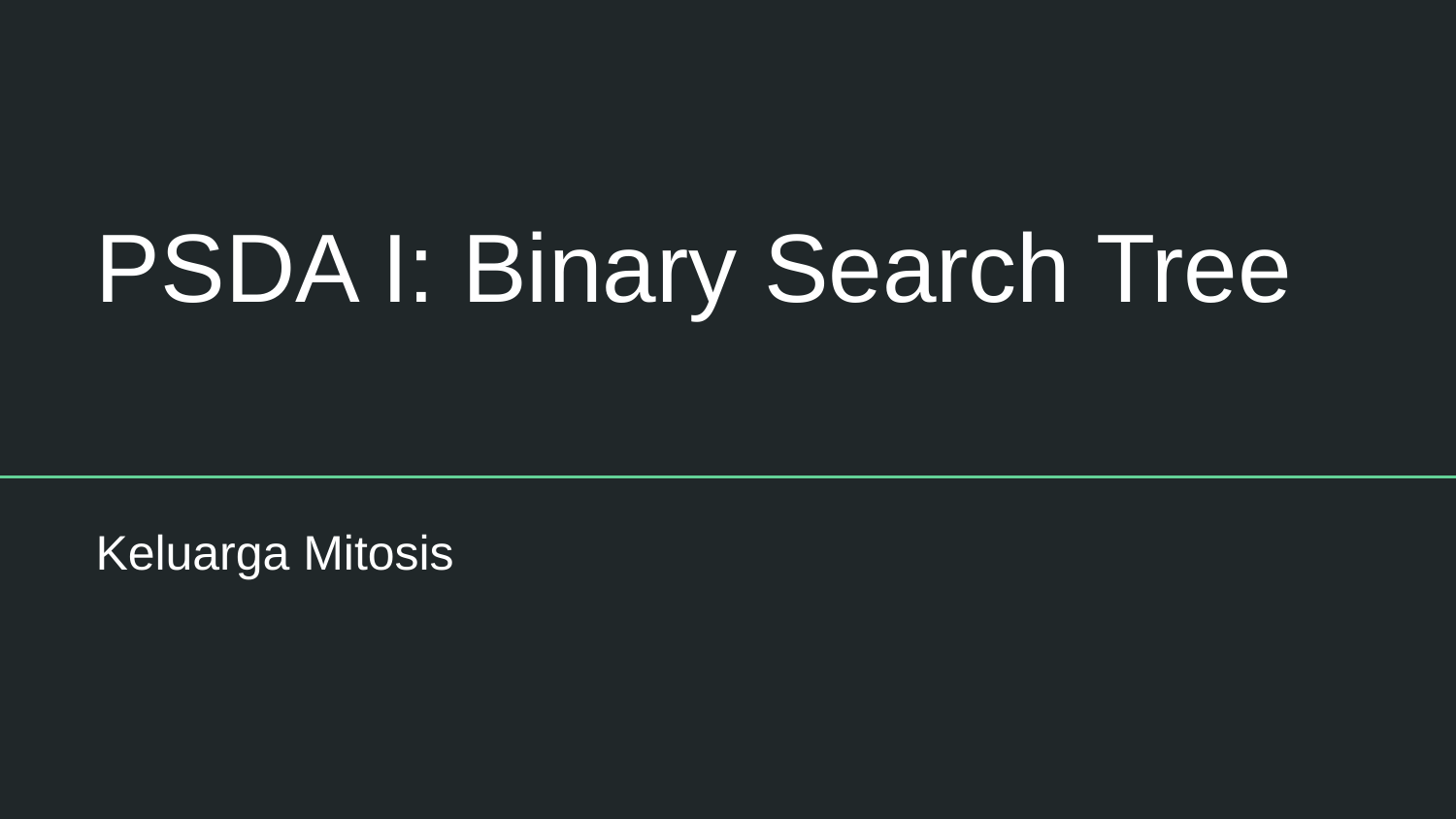

# PSDA I: Binary Search Tree

Keluarga Mitosis